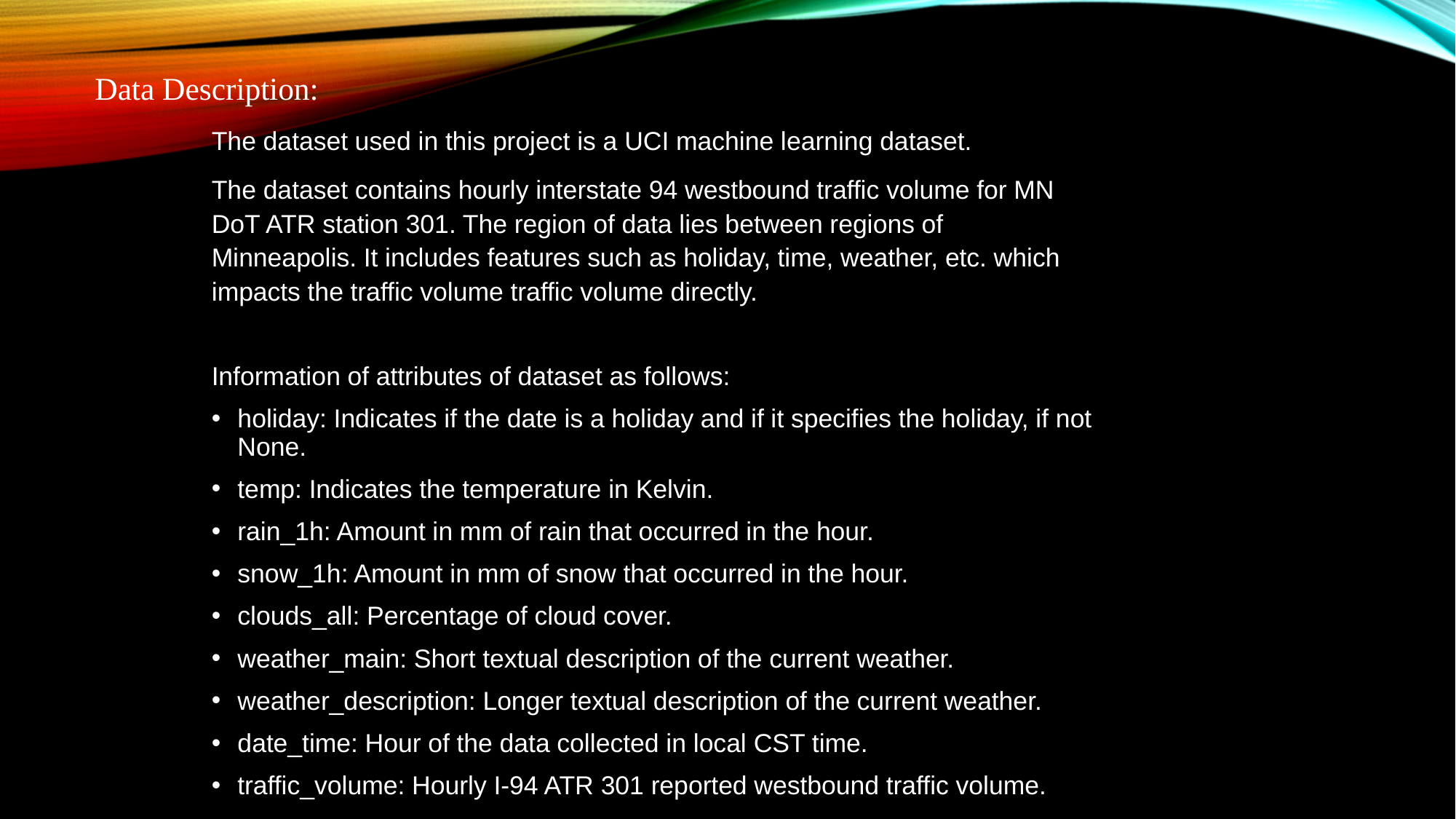

Data Description:
The dataset used in this project is a UCI machine learning dataset.
The dataset contains hourly interstate 94 westbound traffic volume for MN DoT ATR station 301. The region of data lies between regions of Minneapolis. It includes features such as holiday, time, weather, etc. which impacts the traffic volume traffic volume directly.

Information of attributes of dataset as follows:
holiday: Indicates if the date is a holiday and if it specifies the holiday, if not None.
temp: Indicates the temperature in Kelvin.
rain_1h: Amount in mm of rain that occurred in the hour.
snow_1h: Amount in mm of snow that occurred in the hour.
clouds_all: Percentage of cloud cover.
weather_main: Short textual description of the current weather.
weather_description: Longer textual description of the current weather.
date_time: Hour of the data collected in local CST time.
traffic_volume: Hourly I-94 ATR 301 reported westbound traffic volume.